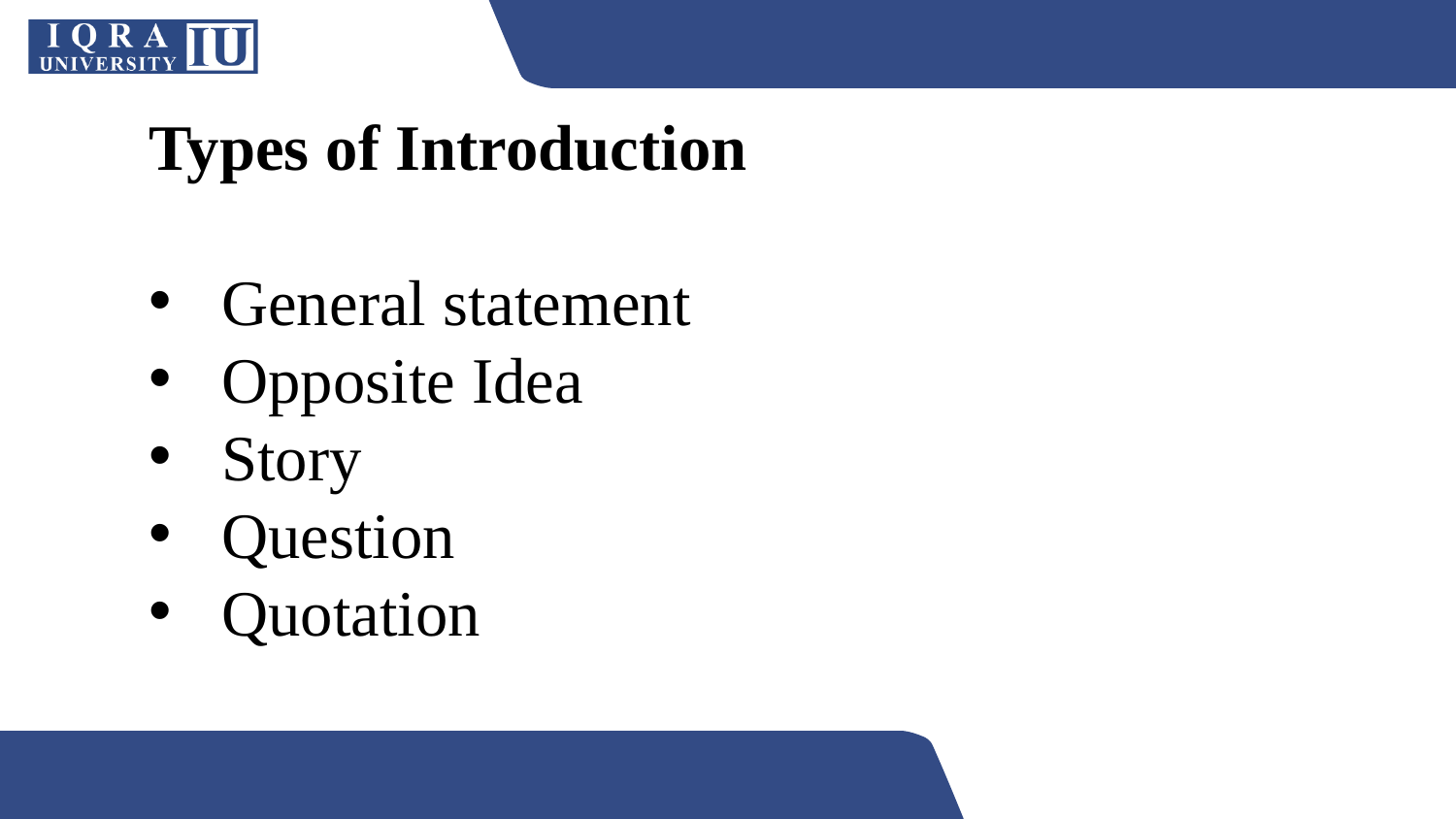

Types of Introduction

General statement
Opposite Idea
Story
Question
Quotation